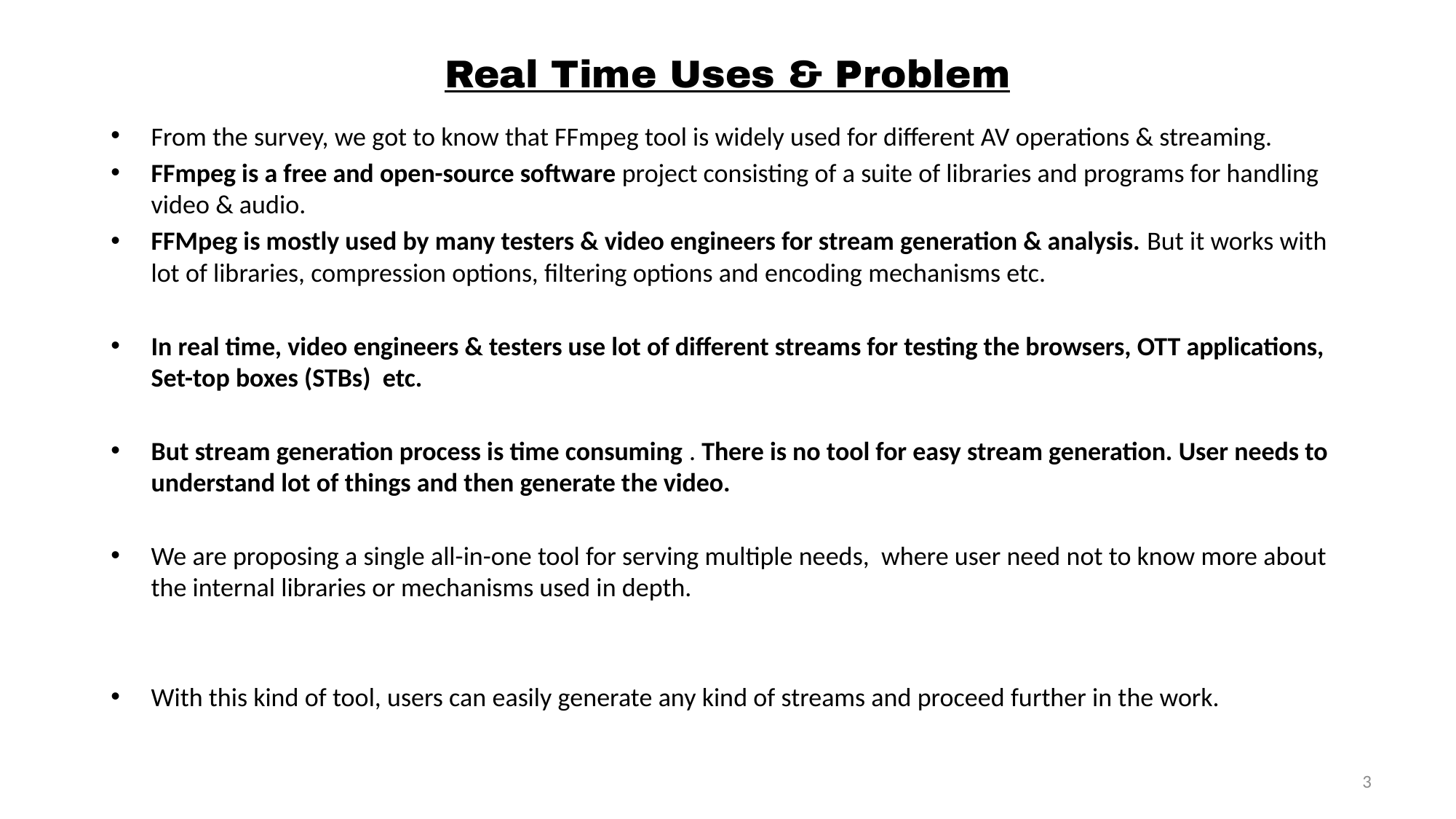

# Real Time Uses & Problem
From the survey, we got to know that FFmpeg tool is widely used for different AV operations & streaming.
FFmpeg is a free and open-source software project consisting of a suite of libraries and programs for handling video & audio.
FFMpeg is mostly used by many testers & video engineers for stream generation & analysis. But it works with lot of libraries, compression options, filtering options and encoding mechanisms etc.

In real time, video engineers & testers use lot of different streams for testing the browsers, OTT applications, Set-top boxes (STBs)  etc.

But stream generation process is time consuming . There is no tool for easy stream generation. User needs to understand lot of things and then generate the video.

We are proposing a single all-in-one tool for serving multiple needs,  where user need not to know more about the internal libraries or mechanisms used in depth.

With this kind of tool, users can easily generate any kind of streams and proceed further in the work.
3